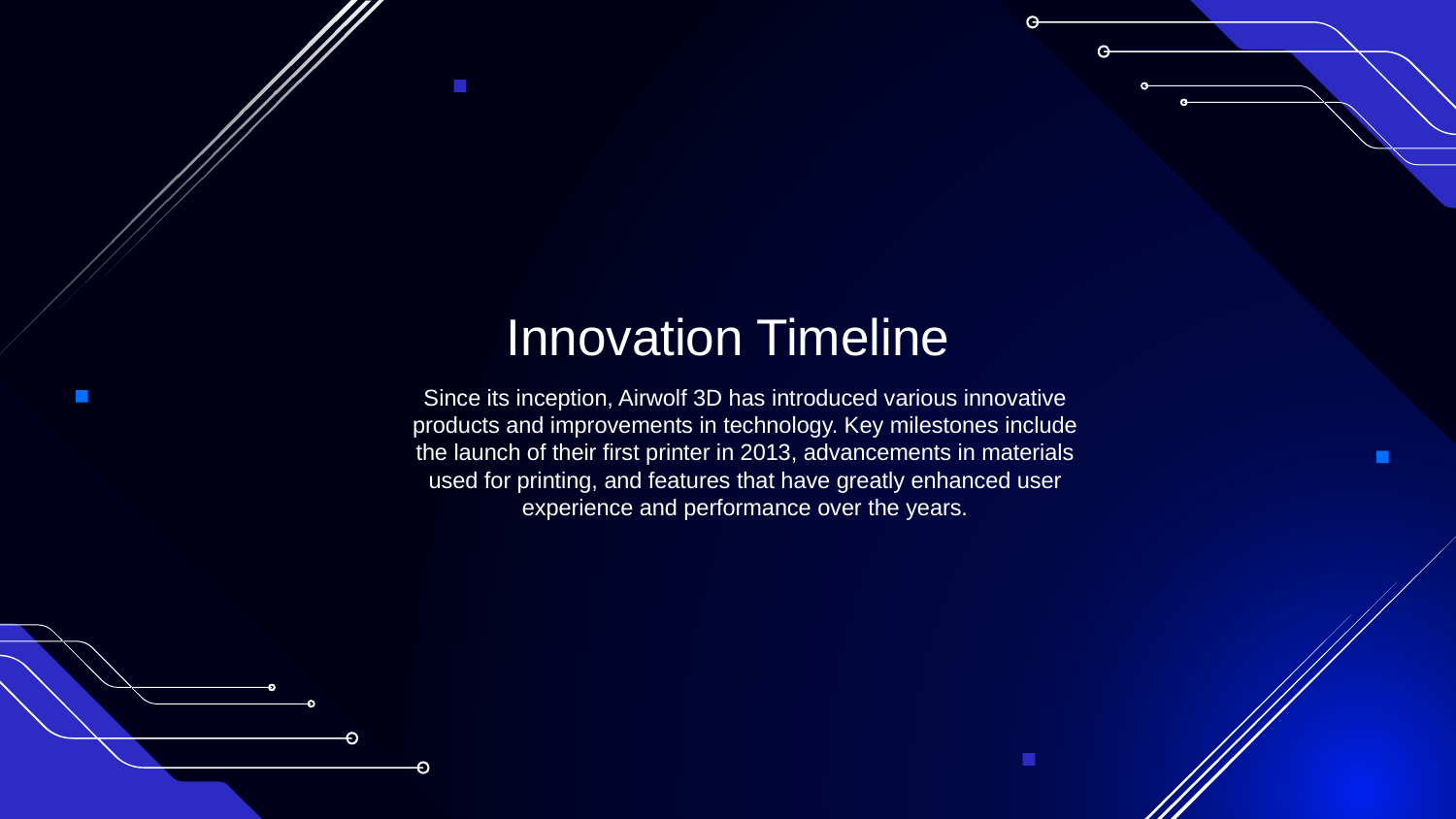

# Innovation Timeline
Since its inception, Airwolf 3D has introduced various innovative products and improvements in technology. Key milestones include the launch of their first printer in 2013, advancements in materials used for printing, and features that have greatly enhanced user experience and performance over the years.